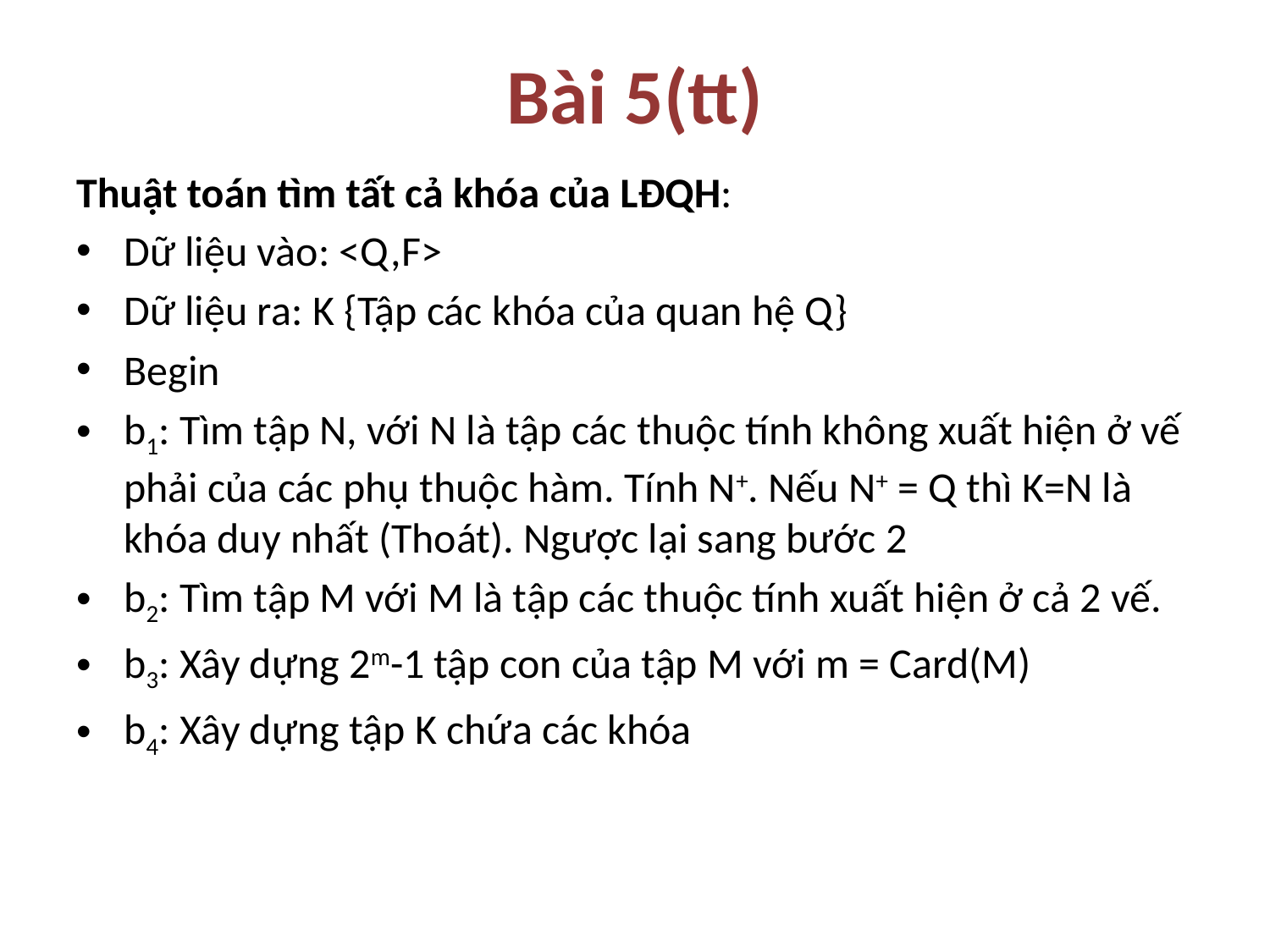

# Bài 5(tt)
Thuật toán tìm tất cả khóa của LĐQH:
Dữ liệu vào: <Q,F>
Dữ liệu ra: K {Tập các khóa của quan hệ Q}
Begin
b1: Tìm tập N, với N là tập các thuộc tính không xuất hiện ở vế phải của các phụ thuộc hàm. Tính N+. Nếu N+ = Q thì K=N là khóa duy nhất (Thoát). Ngược lại sang bước 2
b2: Tìm tập M với M là tập các thuộc tính xuất hiện ở cả 2 vế.
b3: Xây dựng 2m-1 tập con của tập M với m = Card(M)
b4: Xây dựng tập K chứa các khóa